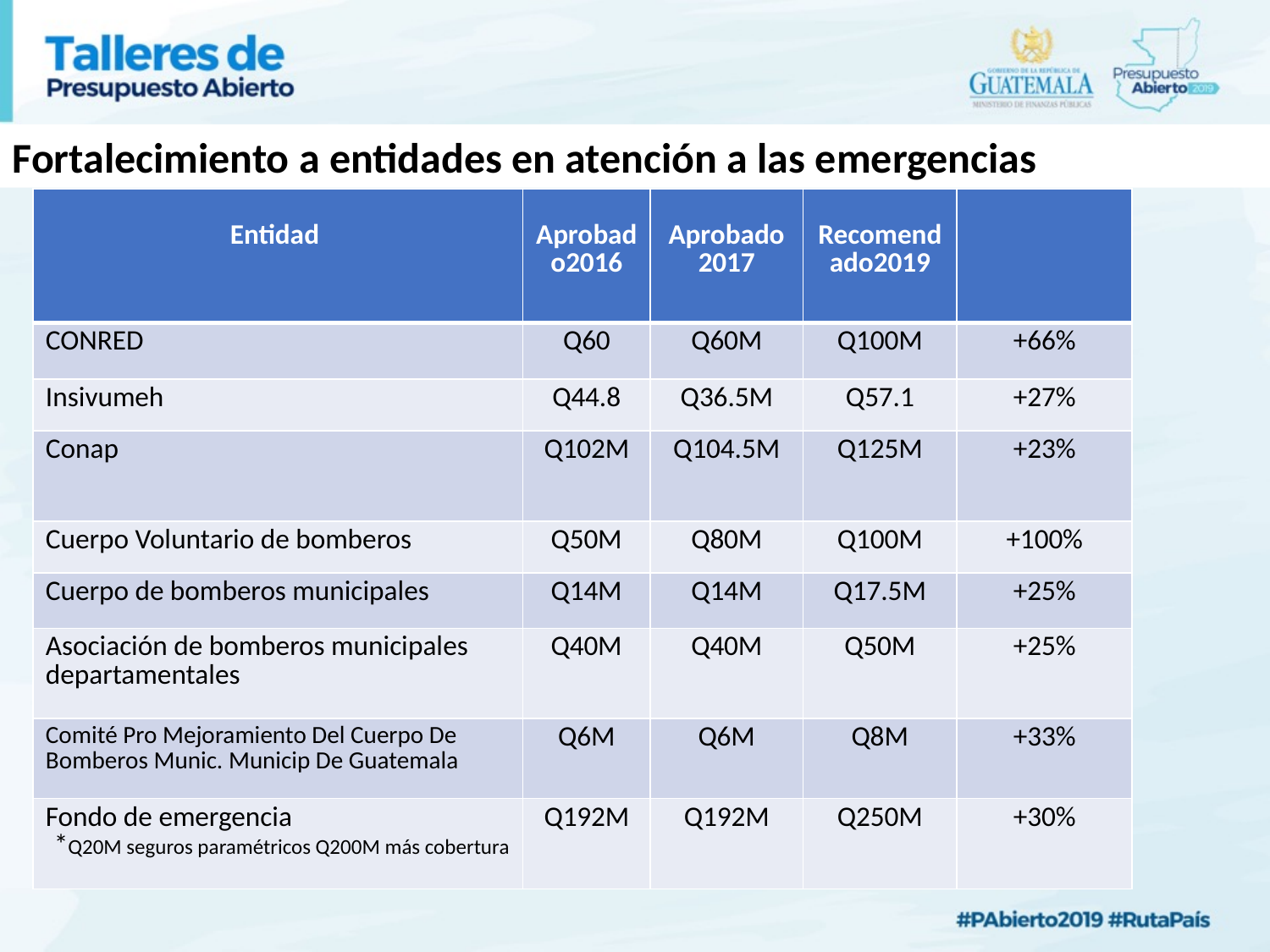

Fortalecimiento a entidades en atención a las emergencias
| Entidad | Aprobado2016 | Aprobado 2017 | Recomendado2019 |  |
| --- | --- | --- | --- | --- |
| CONRED | Q60 | Q60M | Q100M | +66% |
| Insivumeh | Q44.8 | Q36.5M | Q57.1 | +27% |
| Conap | Q102M | Q104.5M | Q125M | +23% |
| Cuerpo Voluntario de bomberos | Q50M | Q80M | Q100M | +100% |
| Cuerpo de bomberos municipales | Q14M | Q14M | Q17.5M | +25% |
| Asociación de bomberos municipales departamentales | Q40M | Q40M | Q50M | +25% |
| Comité Pro Mejoramiento Del Cuerpo De Bomberos Munic. Municip De Guatemala | Q6M | Q6M | Q8M | +33% |
| Fondo de emergencia \*Q20M seguros paramétricos Q200M más cobertura | Q192M | Q192M | Q250M | +30% |